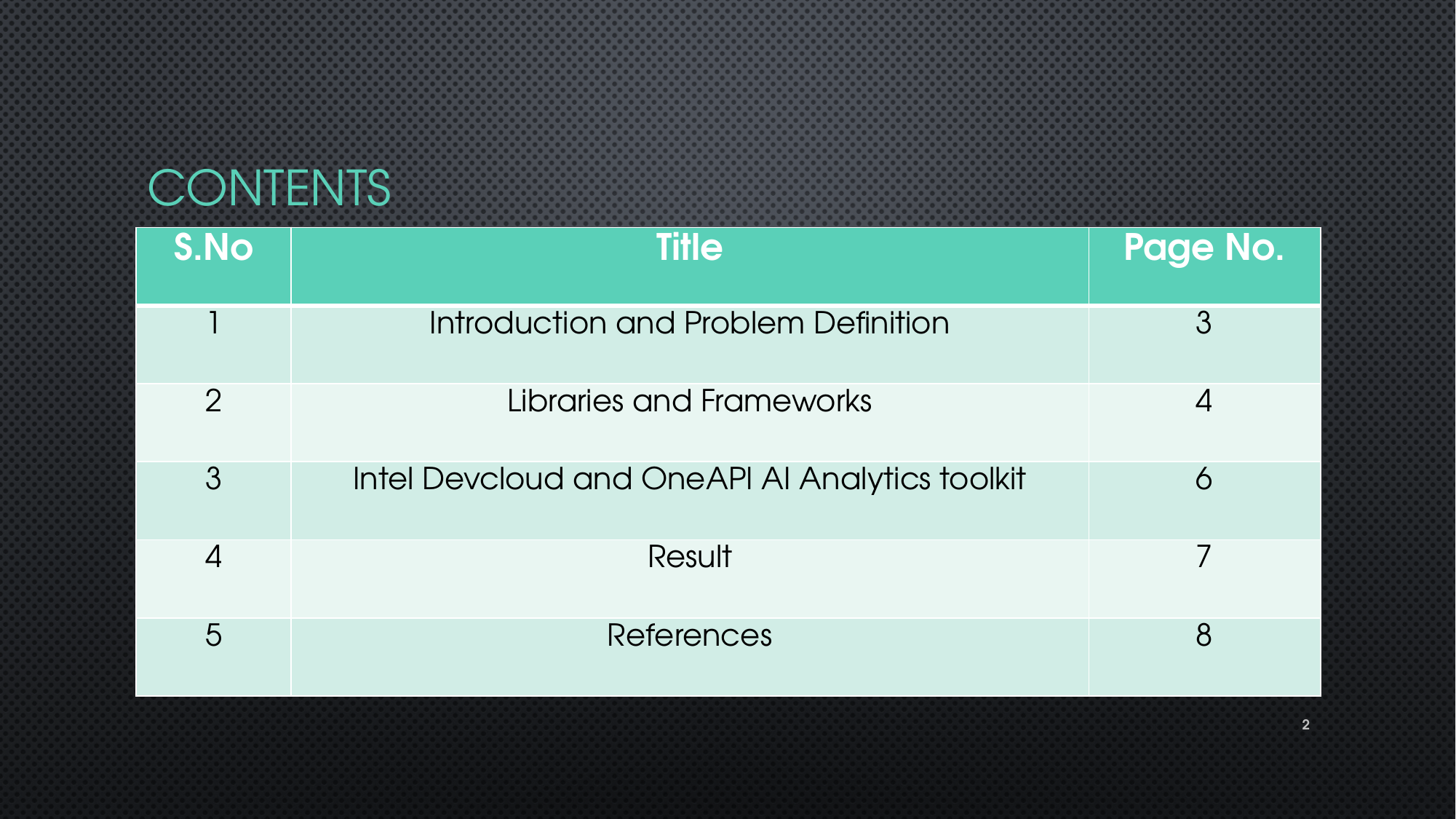

# CONTENTS
| S.No | Title | Page No. |
| --- | --- | --- |
| 1 | Introduction and Problem Definition | 3 |
| 2 | Libraries and Frameworks | 4 |
| 3 | Intel Devcloud and OneAPI AI Analytics toolkit | 6 |
| 4 | Result | 7 |
| 5 | References | 8 |
2